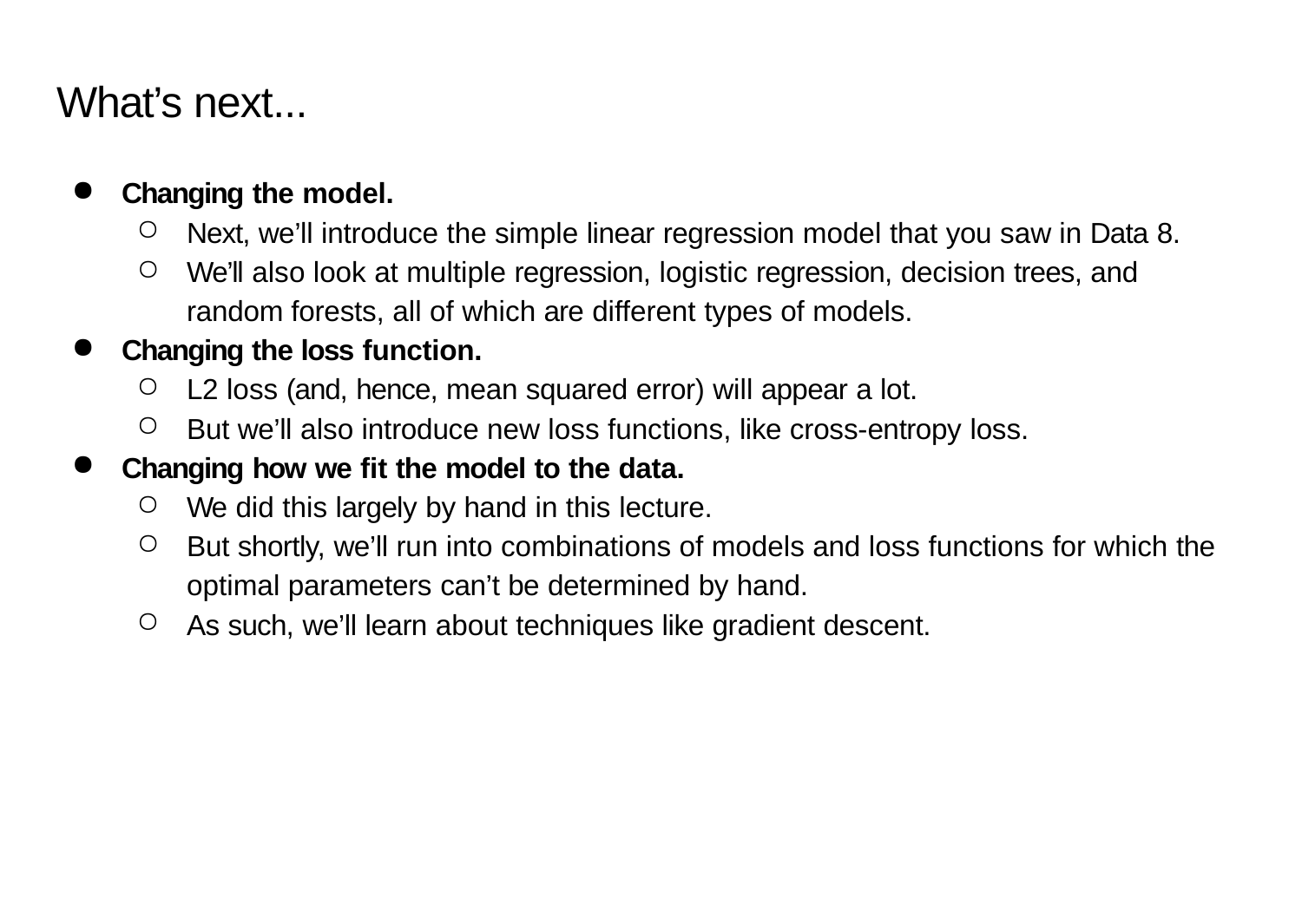

# What’s next...
Changing the model.
Next, we’ll introduce the simple linear regression model that you saw in Data 8.
We’ll also look at multiple regression, logistic regression, decision trees, and random forests, all of which are different types of models.
Changing the loss function.
L2 loss (and, hence, mean squared error) will appear a lot.
But we’ll also introduce new loss functions, like cross-entropy loss.
Changing how we fit the model to the data.
We did this largely by hand in this lecture.
But shortly, we’ll run into combinations of models and loss functions for which the optimal parameters can’t be determined by hand.
As such, we’ll learn about techniques like gradient descent.